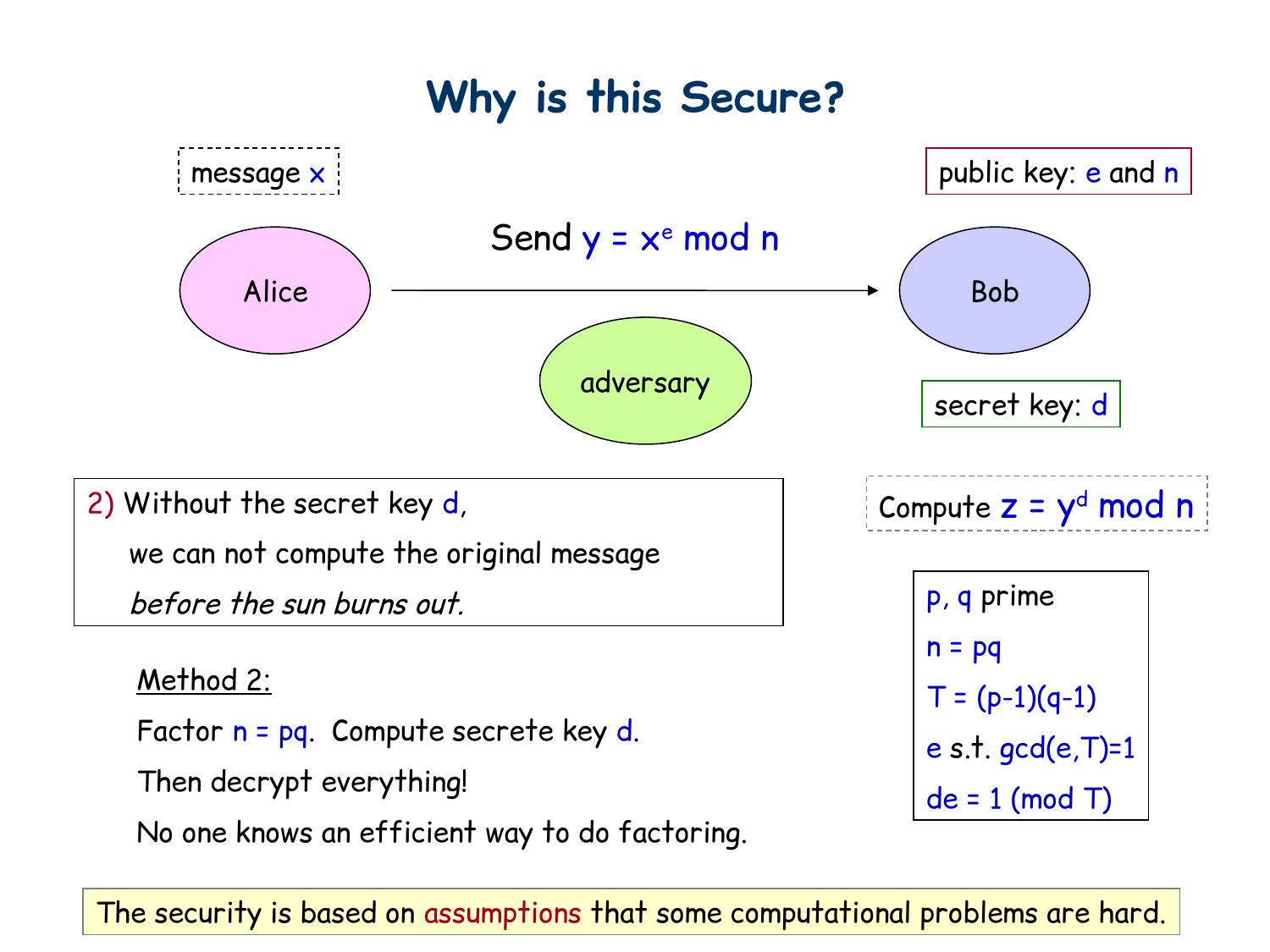

Why is this Secure?
message x
public key: e and n
Send y = xe mod n
Alice
Bob

adversary
secret key: d
Compute z = yd mod n
2) Without the secret key d,
     we can not compute the original message
     before the sun burns out.
p, q prime
n = pq
T = (p-1)(q-1)
e s.t. gcd(e,T)=1
de = 1 (mod T)
Method 2:
Factor n = pq.  Compute secrete key d.
Then decrypt everything!
No one knows an efficient way to do factoring.
The security is based on assumptions that some computational problems are hard.